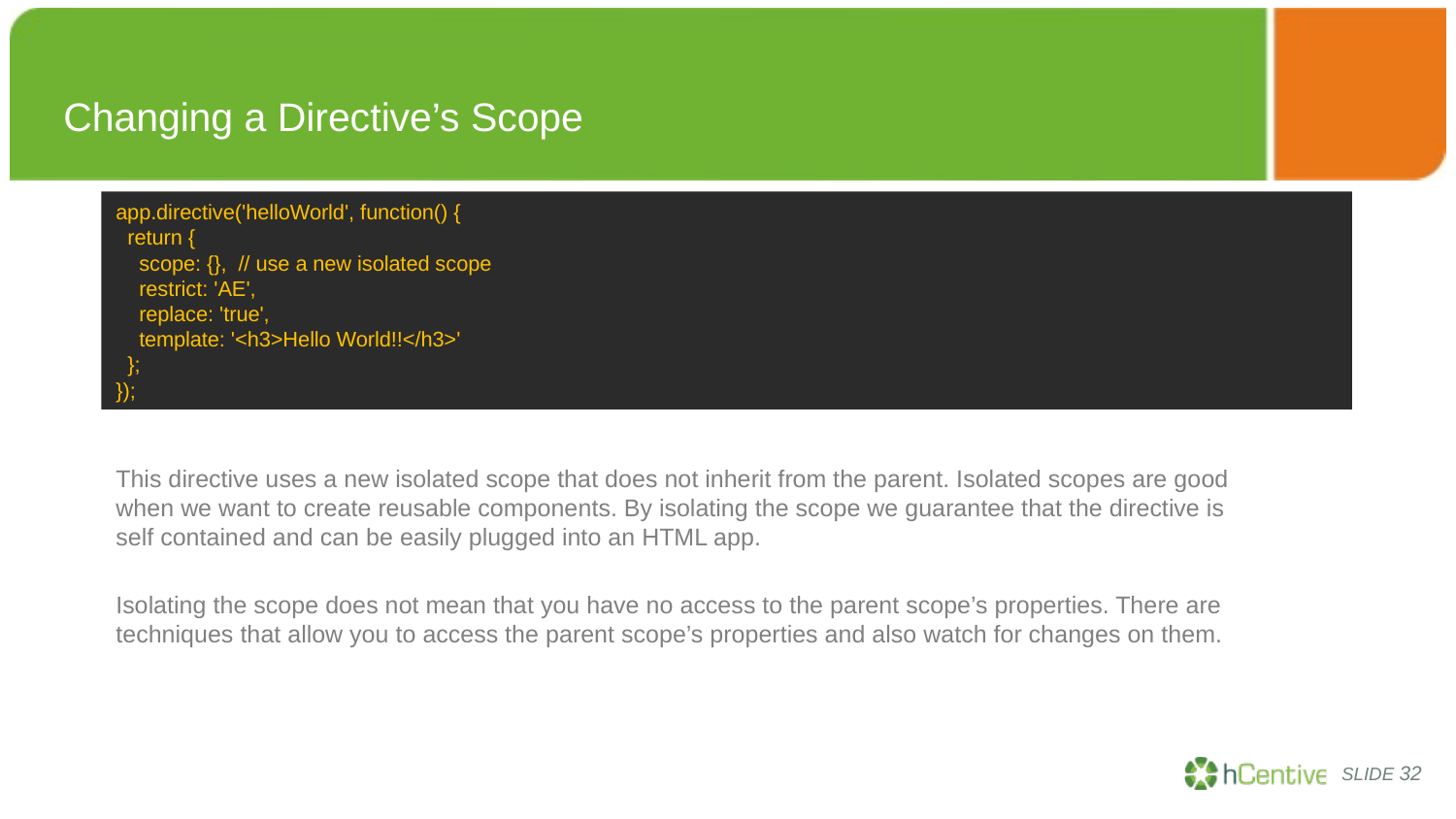

Changing a Directive’s Scope

This directive uses a new isolated scope that does not inherit from the parent. Isolated scopes are good when we want to create reusable components. By isolating the scope we guarantee that the directive is self contained and can be easily plugged into an HTML app.

Isolating the scope does not mean that you have no access to the parent scope’s properties. There are techniques that allow you to access the parent scope’s properties and also watch for changes on them.
app.directive('helloWorld', function() {
  return {
    scope: {},  // use a new isolated scope
    restrict: 'AE',
    replace: 'true',
    template: '<h3>Hello World!!</h3>'
  };
});